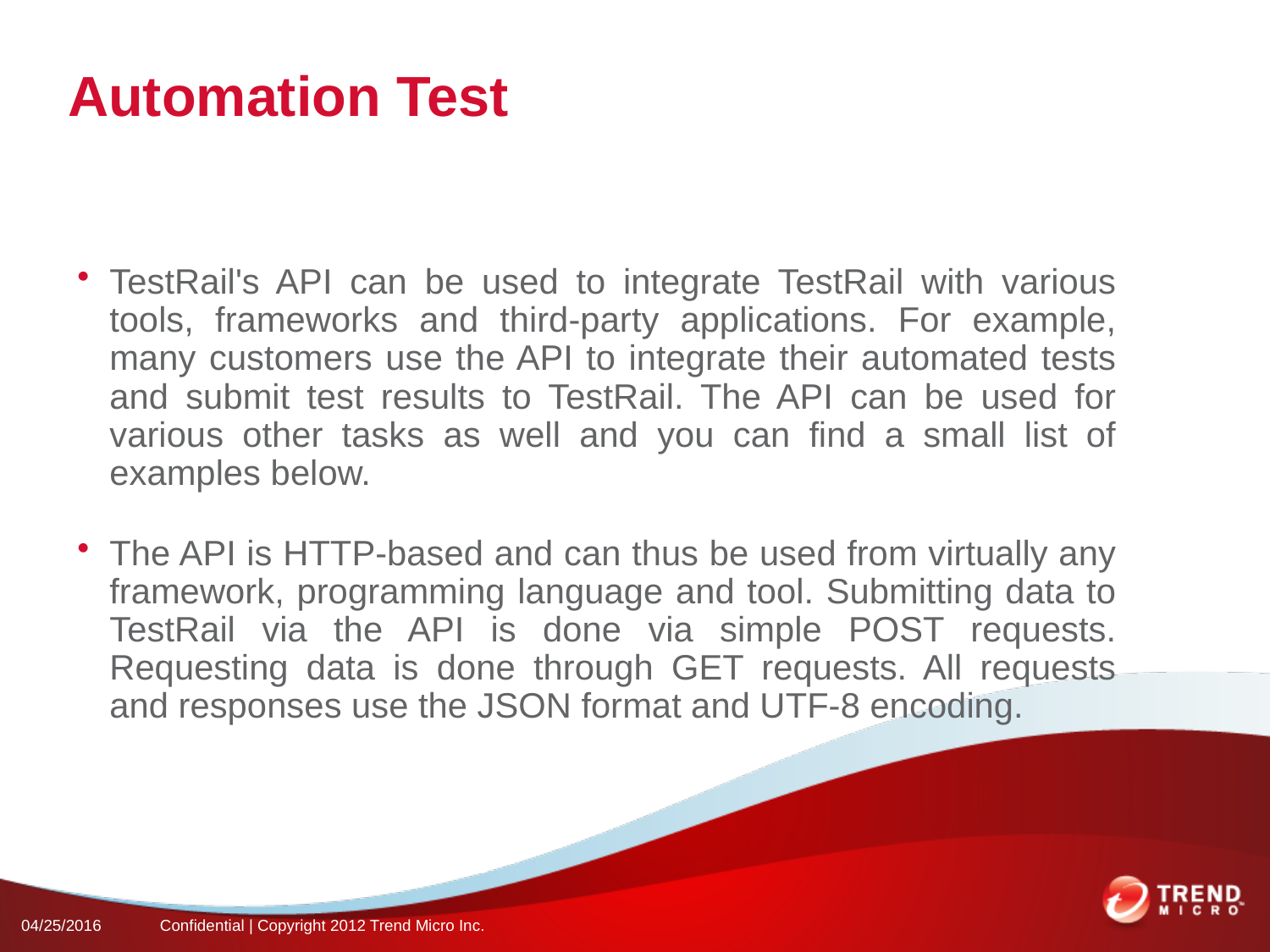

Automation Test
TestRail's API can be used to integrate TestRail with various tools, frameworks and third-party applications. For example, many customers use the API to integrate their automated tests and submit test results to TestRail. The API can be used for various other tasks as well and you can find a small list of examples below.
The API is HTTP-based and can thus be used from virtually any framework, programming language and tool. Submitting data to TestRail via the API is done via simple POST requests. Requesting data is done through GET requests. All requests and responses use the JSON format and UTF-8 encoding.
04/25/2016

Confidential | Copyright 2012 Trend Micro Inc.